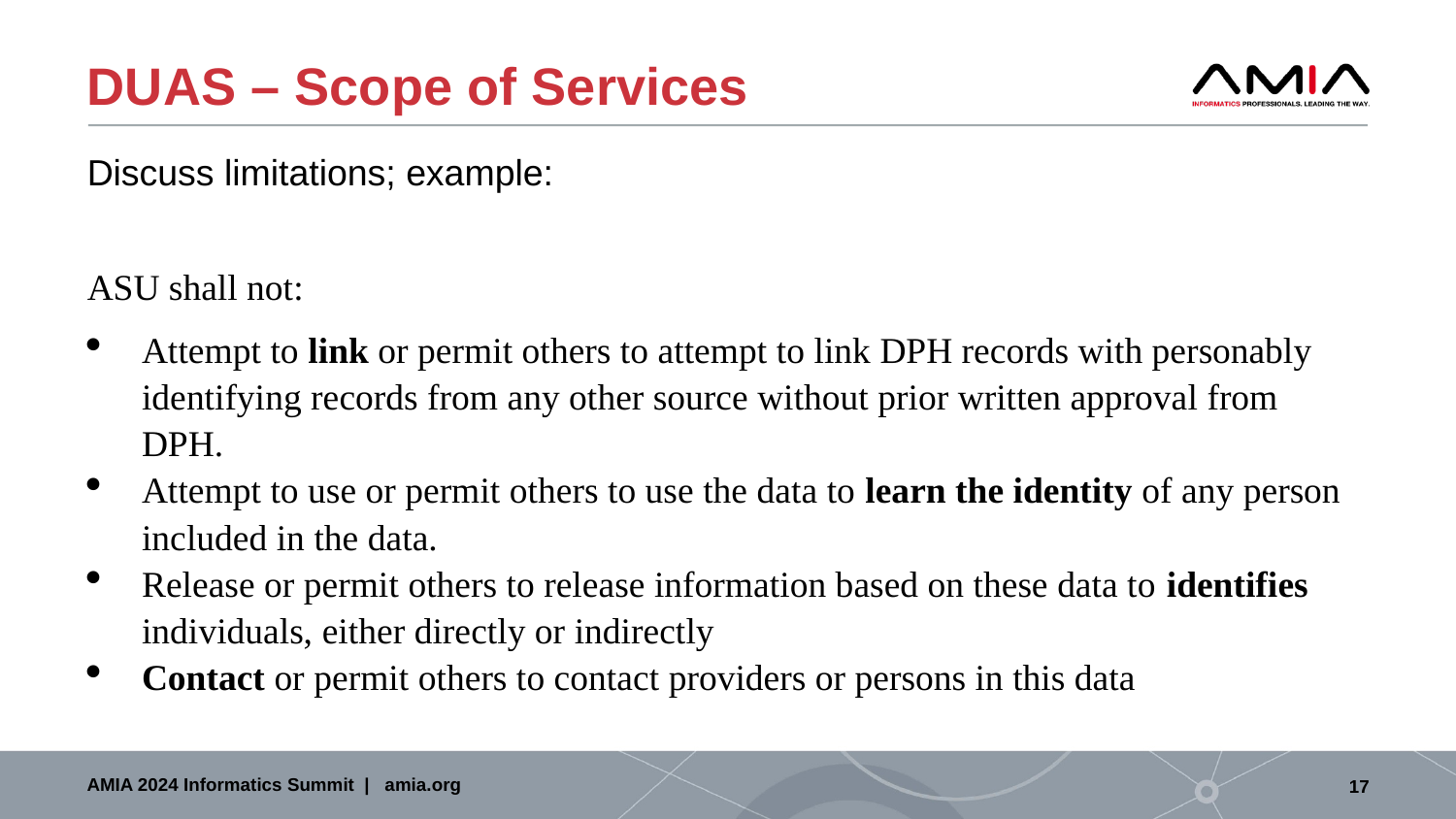

# DUAS – Scope of Services
Discuss limitations; example:

ASU shall not:
Attempt to link or permit others to attempt to link DPH records with personably identifying records from any other source without prior written approval from DPH.
Attempt to use or permit others to use the data to learn the identity of any person included in the data.
Release or permit others to release information based on these data to identifies individuals, either directly or indirectly
Contact or permit others to contact providers or persons in this data

AMIA 2024 Informatics Summit  |   amia.org
17